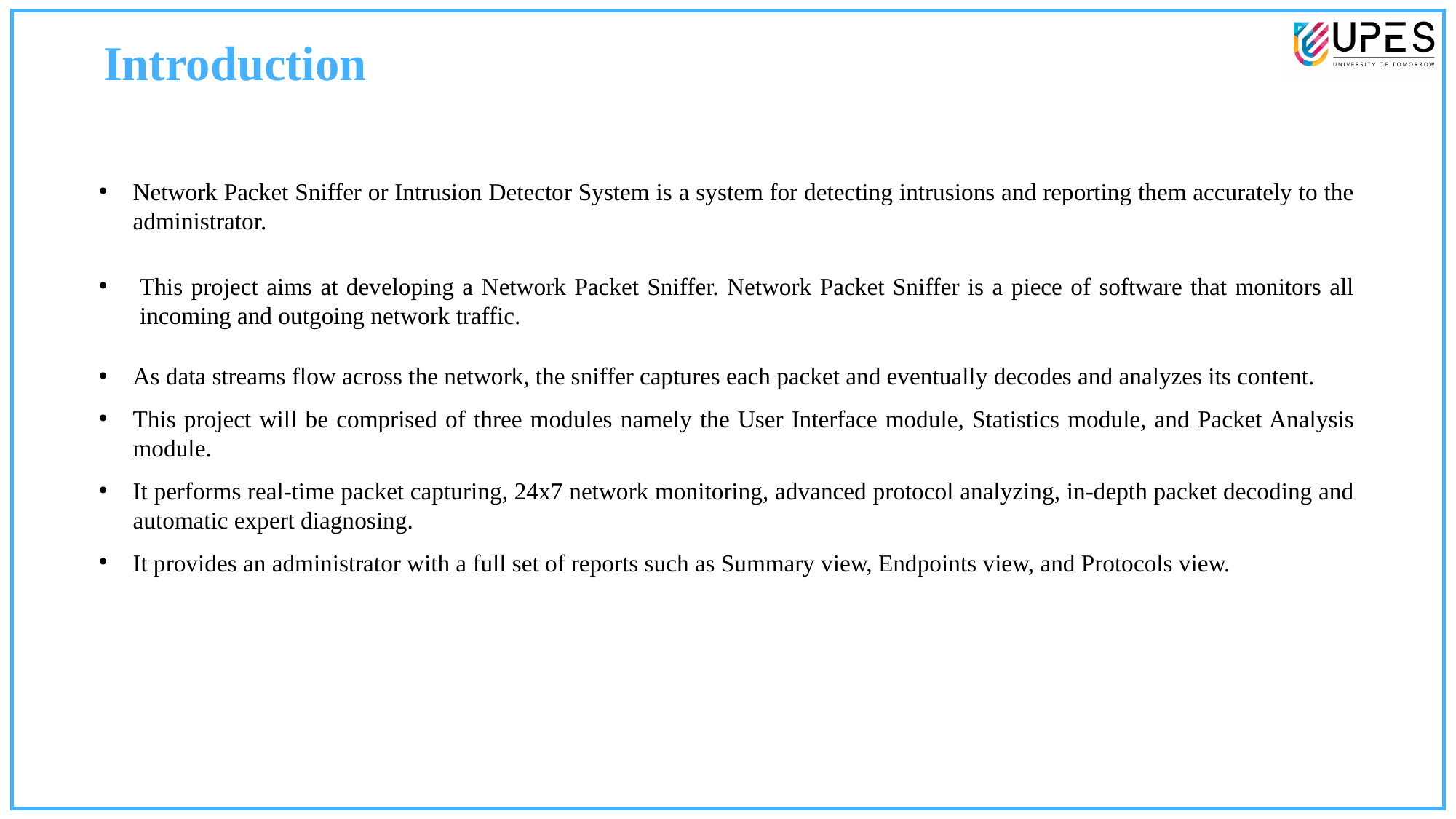

Introduction
Network Packet Sniffer or Intrusion Detector System is a system for detecting intrusions and reporting them accurately to the administrator.
This project aims at developing a Network Packet Sniffer. Network Packet Sniffer is a piece of software that monitors all incoming and outgoing network traffic.
As data streams flow across the network, the sniffer captures each packet and eventually decodes and analyzes its content.
This project will be comprised of three modules namely the User Interface module, Statistics module, and Packet Analysis module.
It performs real-time packet capturing, 24x7 network monitoring, advanced protocol analyzing, in-depth packet decoding and automatic expert diagnosing.
It provides an administrator with a full set of reports such as Summary view, Endpoints view, and Protocols view.